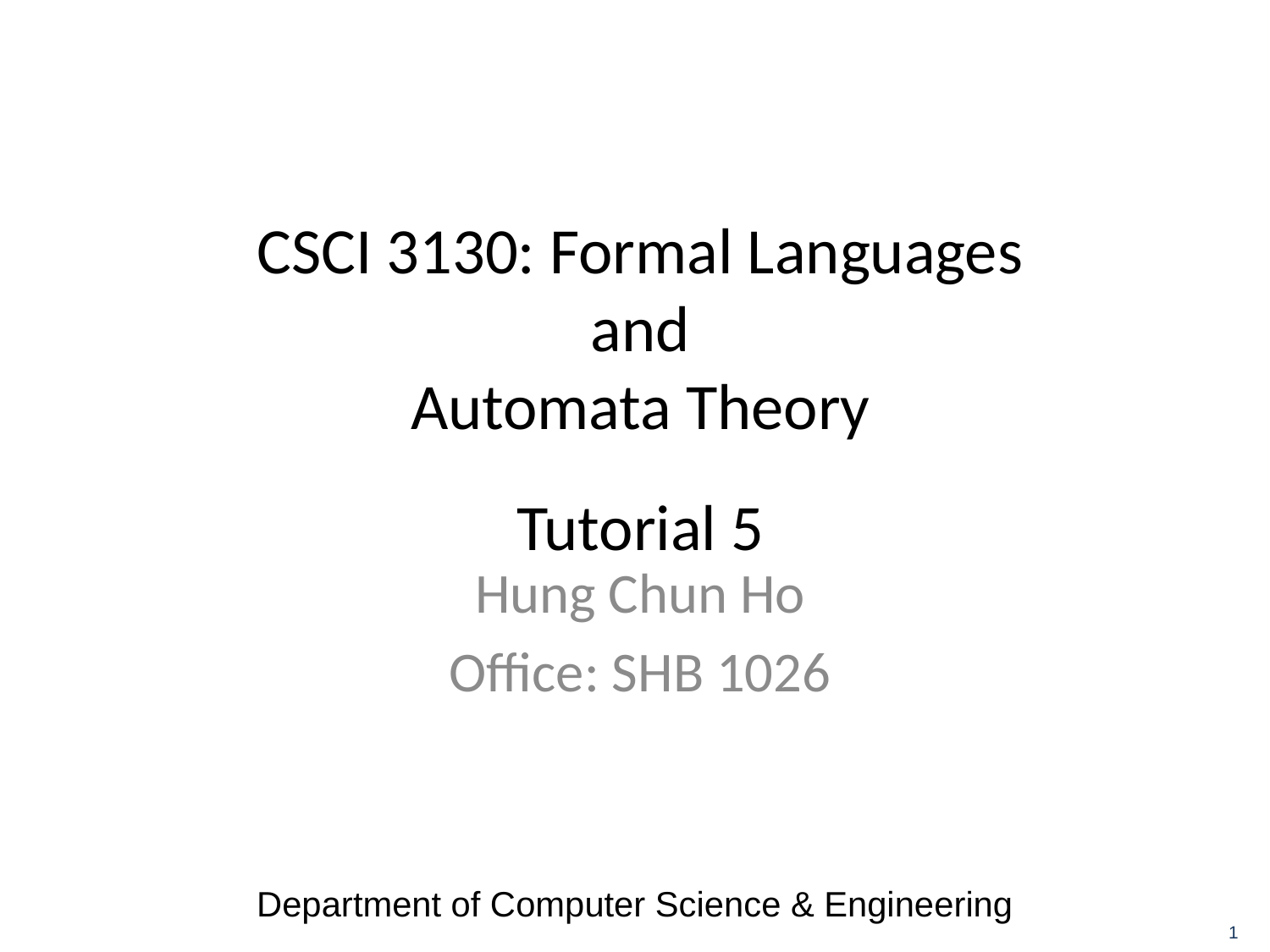

# CSCI 3130: Formal Languages and Automata Theory Tutorial 5
Hung Chun Ho
Office: SHB 1026
Department of Computer Science & Engineering
1